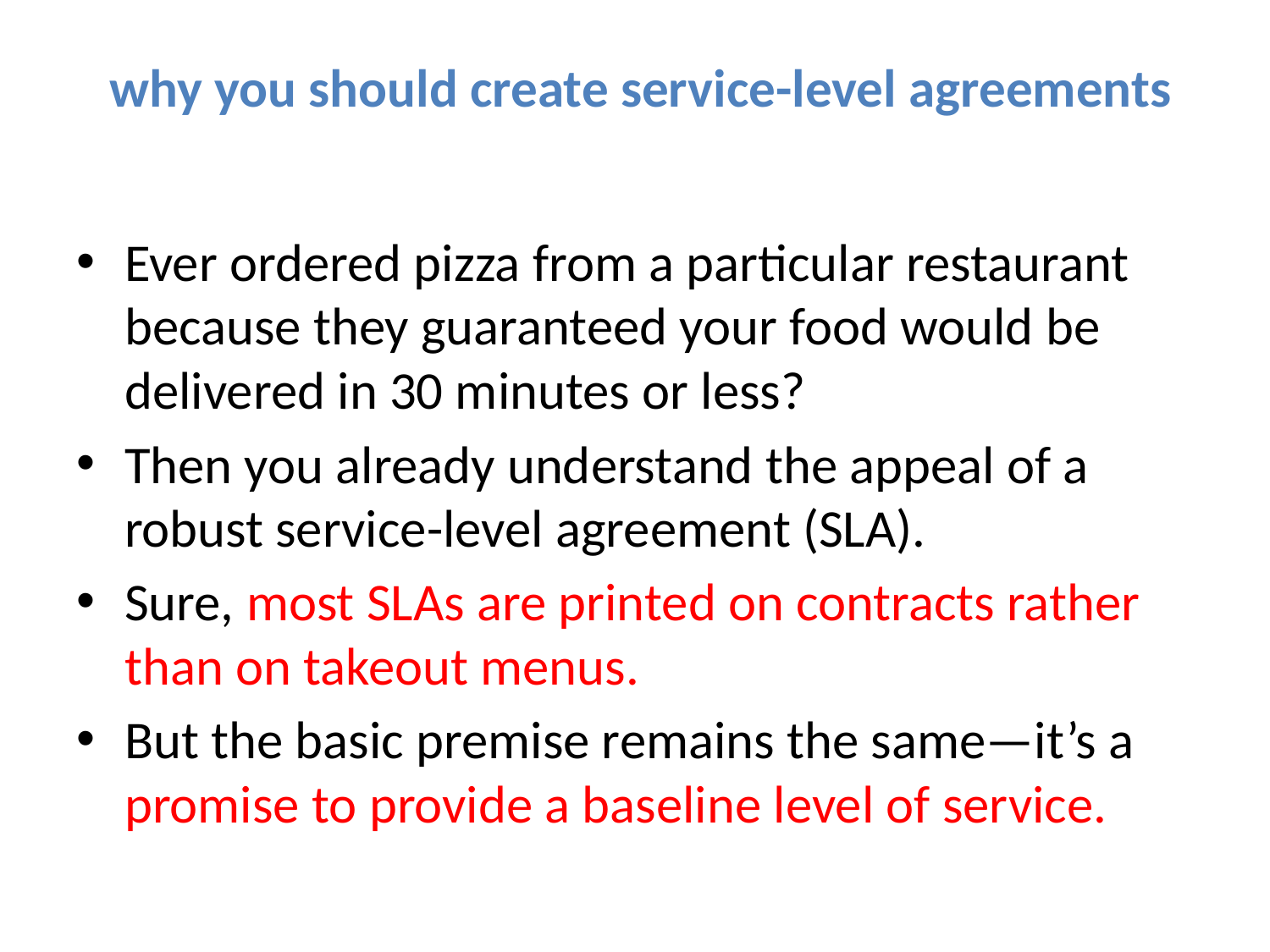

# why you should create service-level agreements
Ever ordered pizza from a particular restaurant because they guaranteed your food would be delivered in 30 minutes or less?
Then you already understand the appeal of a robust service-level agreement (SLA).
Sure, most SLAs are printed on contracts rather than on takeout menus.
But the basic premise remains the same—it’s a promise to provide a baseline level of service.